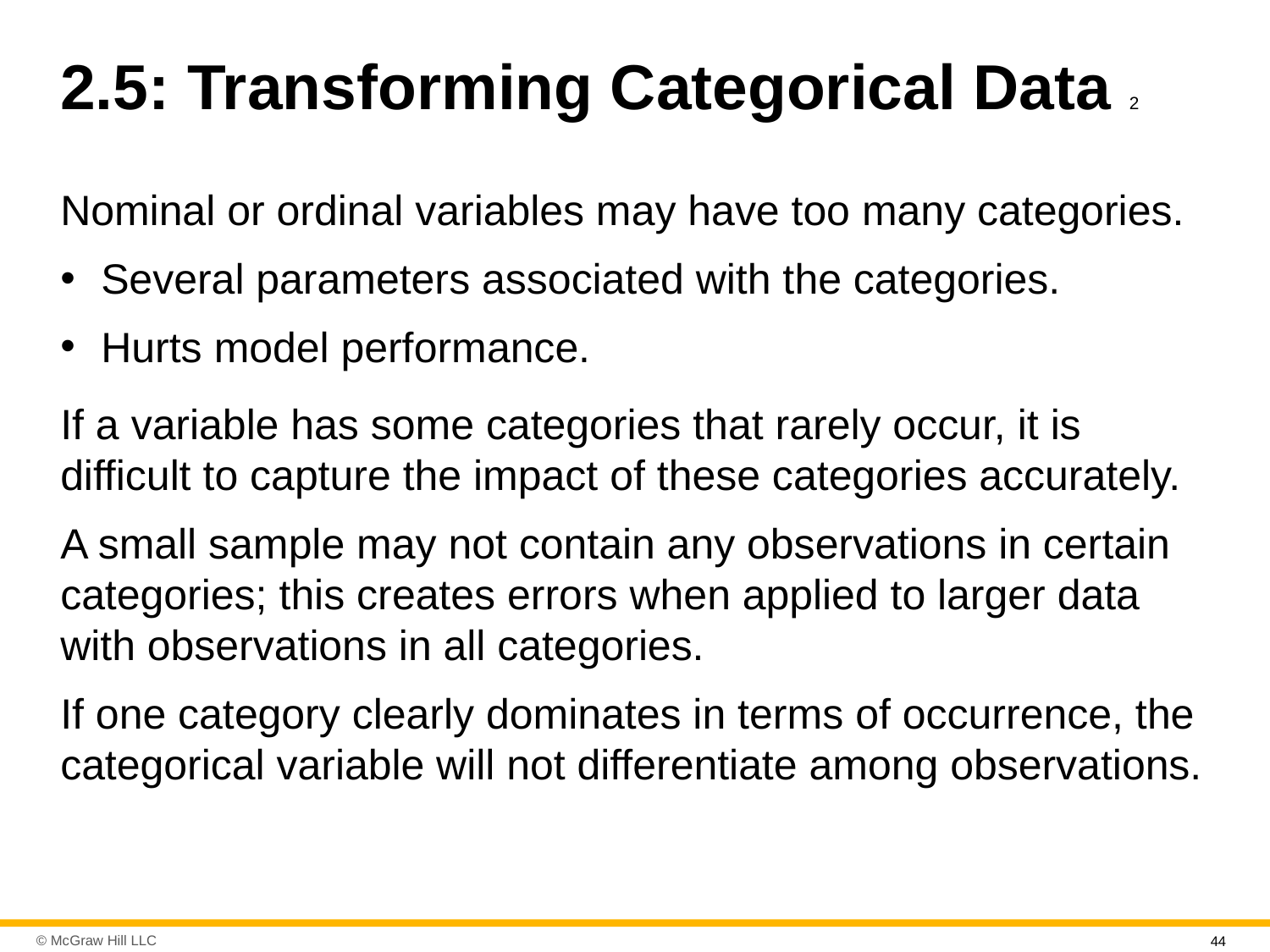

# 2.5: Transforming Categorical Data 2
Nominal or ordinal variables may have too many categories.
Several parameters associated with the categories.
Hurts model performance.
If a variable has some categories that rarely occur, it is difficult to capture the impact of these categories accurately.
A small sample may not contain any observations in certain categories; this creates errors when applied to larger data with observations in all categories.
If one category clearly dominates in terms of occurrence, the categorical variable will not differentiate among observations.
44